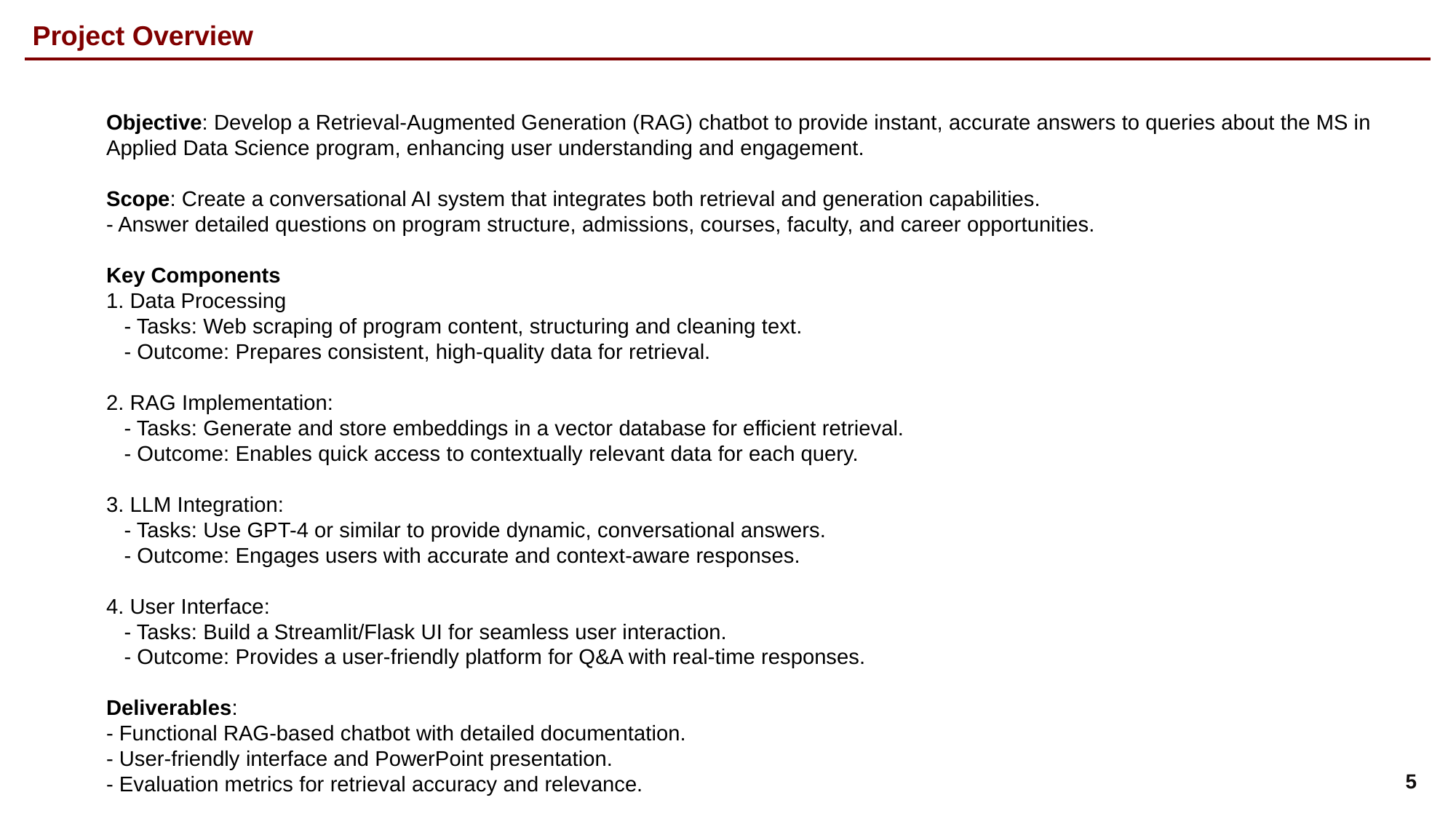

# Project Overview

Objective: Develop a Retrieval-Augmented Generation (RAG) chatbot to provide instant, accurate answers to queries about the MS in Applied Data Science program, enhancing user understanding and engagement.

Scope: Create a conversational AI system that integrates both retrieval and generation capabilities.
- Answer detailed questions on program structure, admissions, courses, faculty, and career opportunities.

Key Components
1. Data Processing
   - Tasks: Web scraping of program content, structuring and cleaning text.
   - Outcome: Prepares consistent, high-quality data for retrieval.

2. RAG Implementation:
   - Tasks: Generate and store embeddings in a vector database for efficient retrieval.
   - Outcome: Enables quick access to contextually relevant data for each query.

3. LLM Integration:
   - Tasks: Use GPT-4 or similar to provide dynamic, conversational answers.
   - Outcome: Engages users with accurate and context-aware responses.

4. User Interface:
   - Tasks: Build a Streamlit/Flask UI for seamless user interaction.
   - Outcome: Provides a user-friendly platform for Q&A with real-time responses.

Deliverables:
- Functional RAG-based chatbot with detailed documentation.
- User-friendly interface and PowerPoint presentation.
- Evaluation metrics for retrieval accuracy and relevance.

5